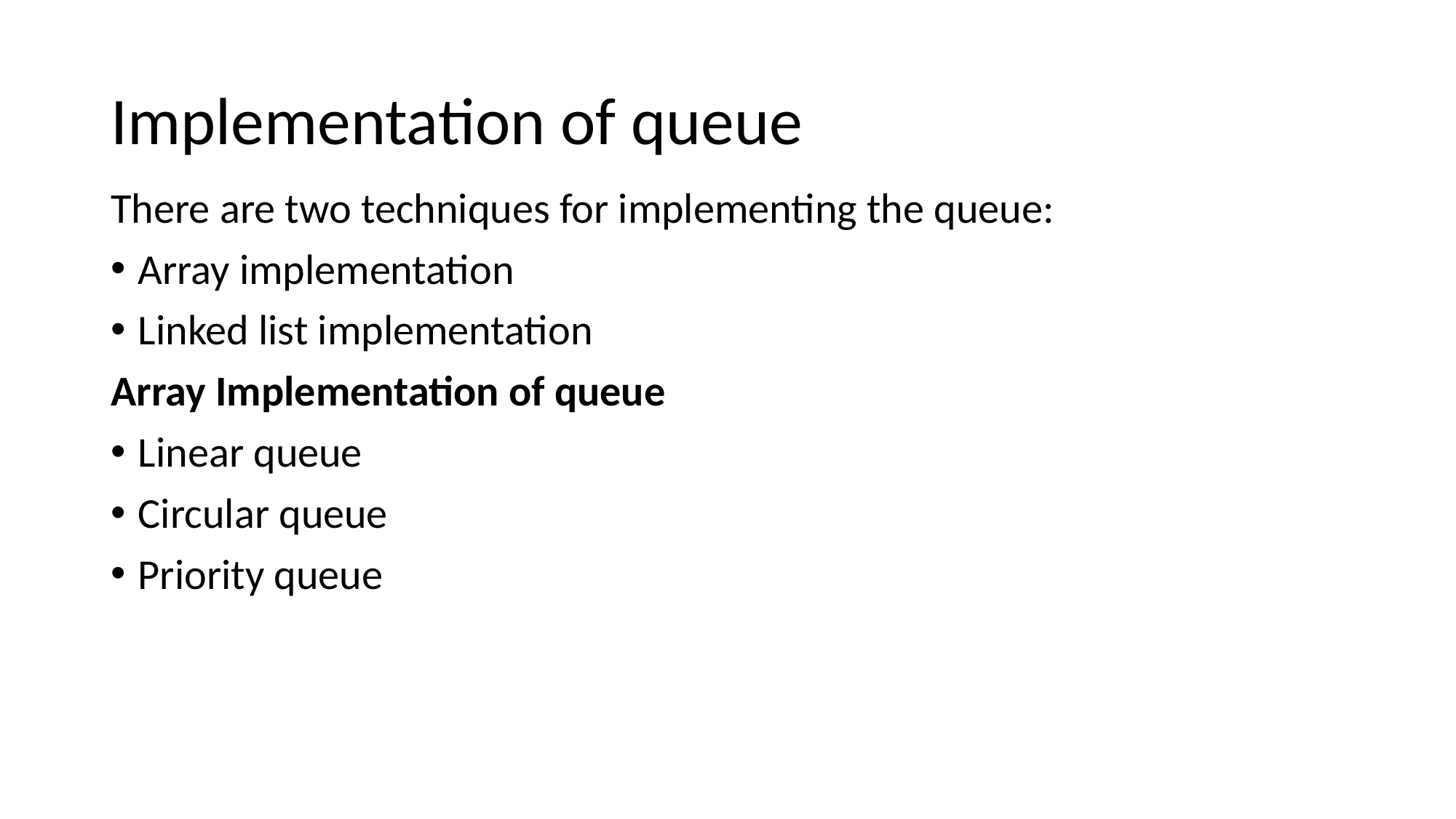

# Implementation of queue
There are two techniques for implementing the queue:
Array implementation
Linked list implementation
Array Implementation of queue
Linear queue
Circular queue
Priority queue